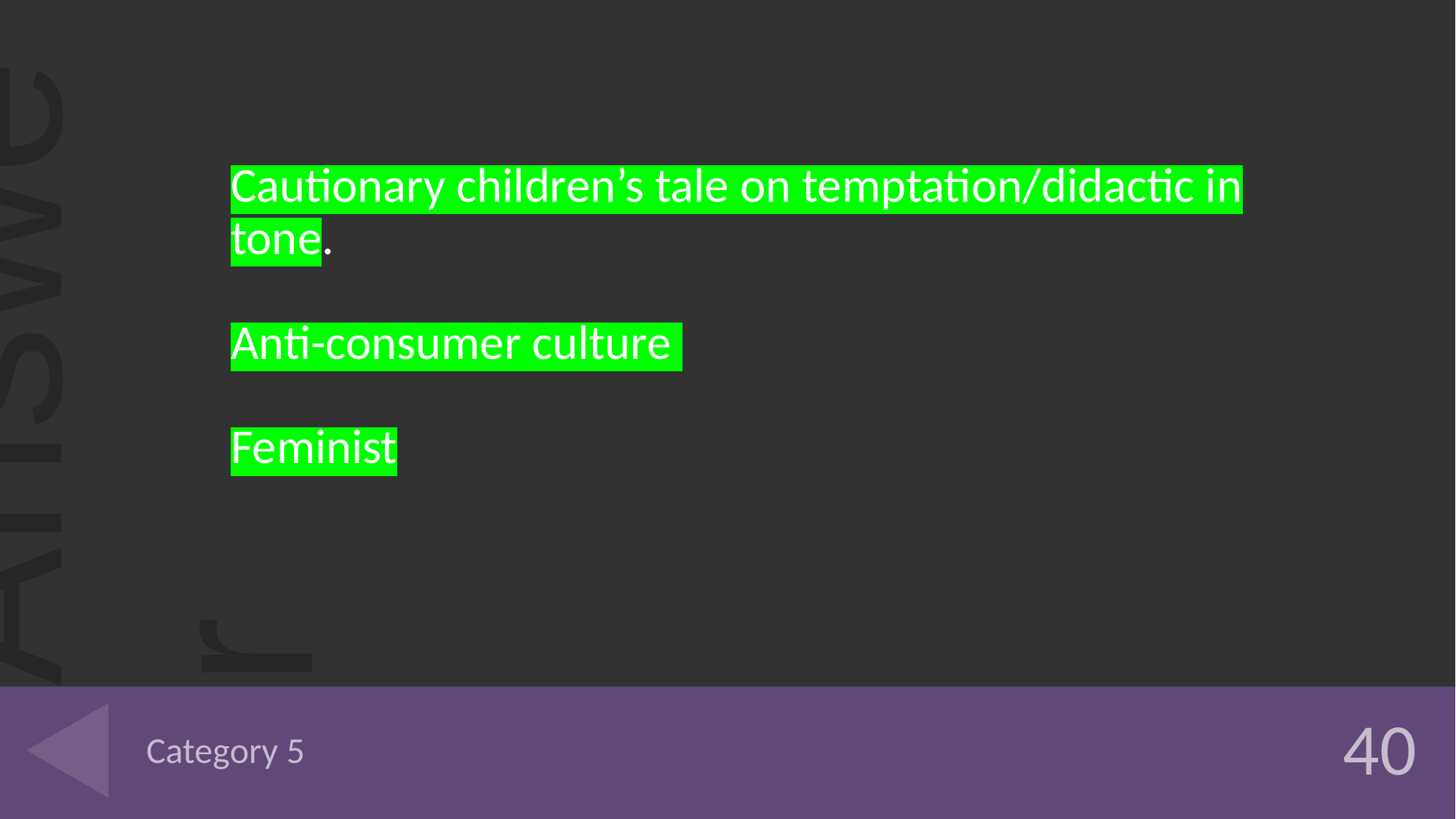

Cautionary children’s tale on temptation/didactic in tone.

Anti-consumer culture

Feminist

# Category 5
40